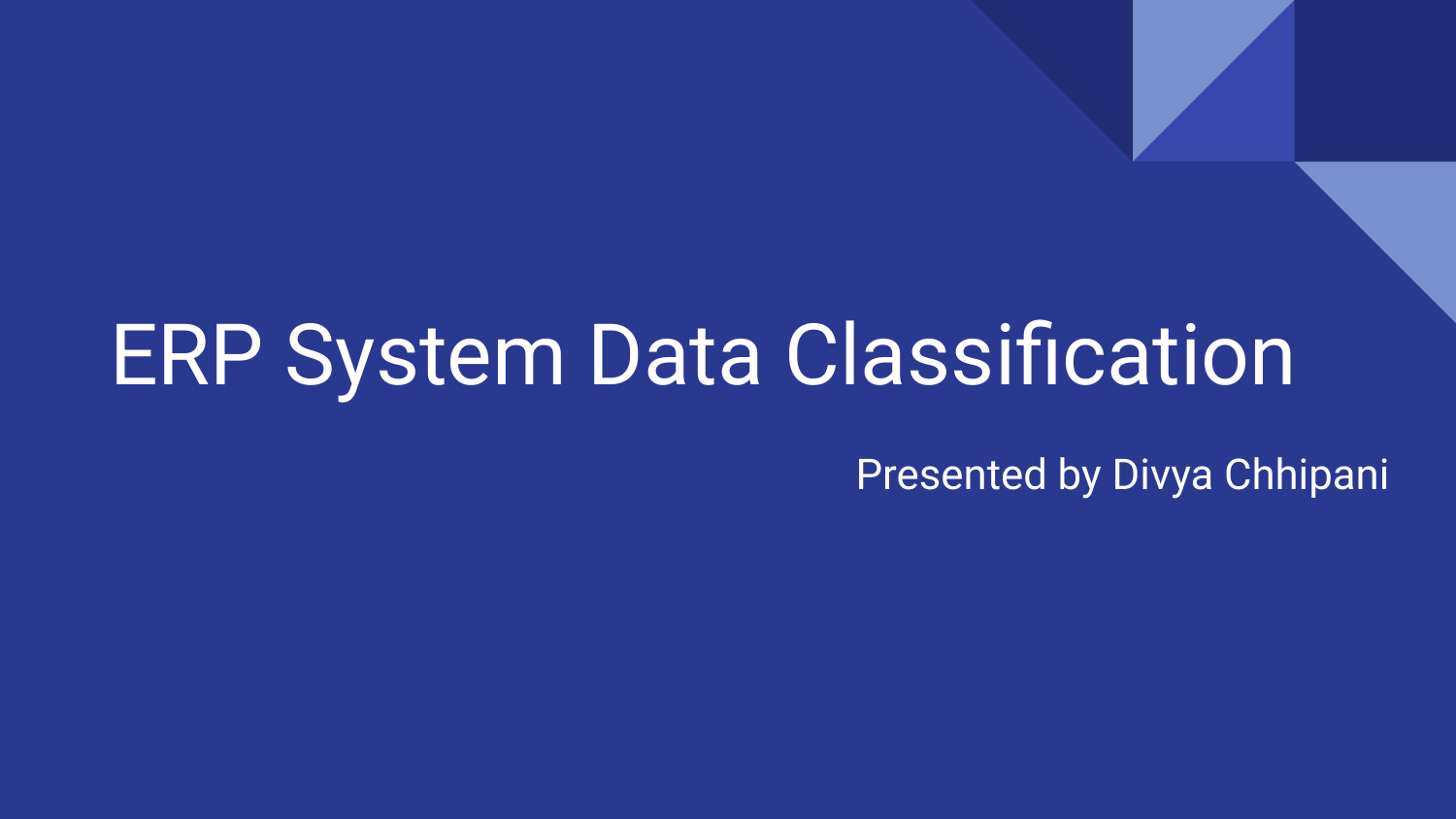

# ERP System Data Classification
Presented by Divya Chhipani